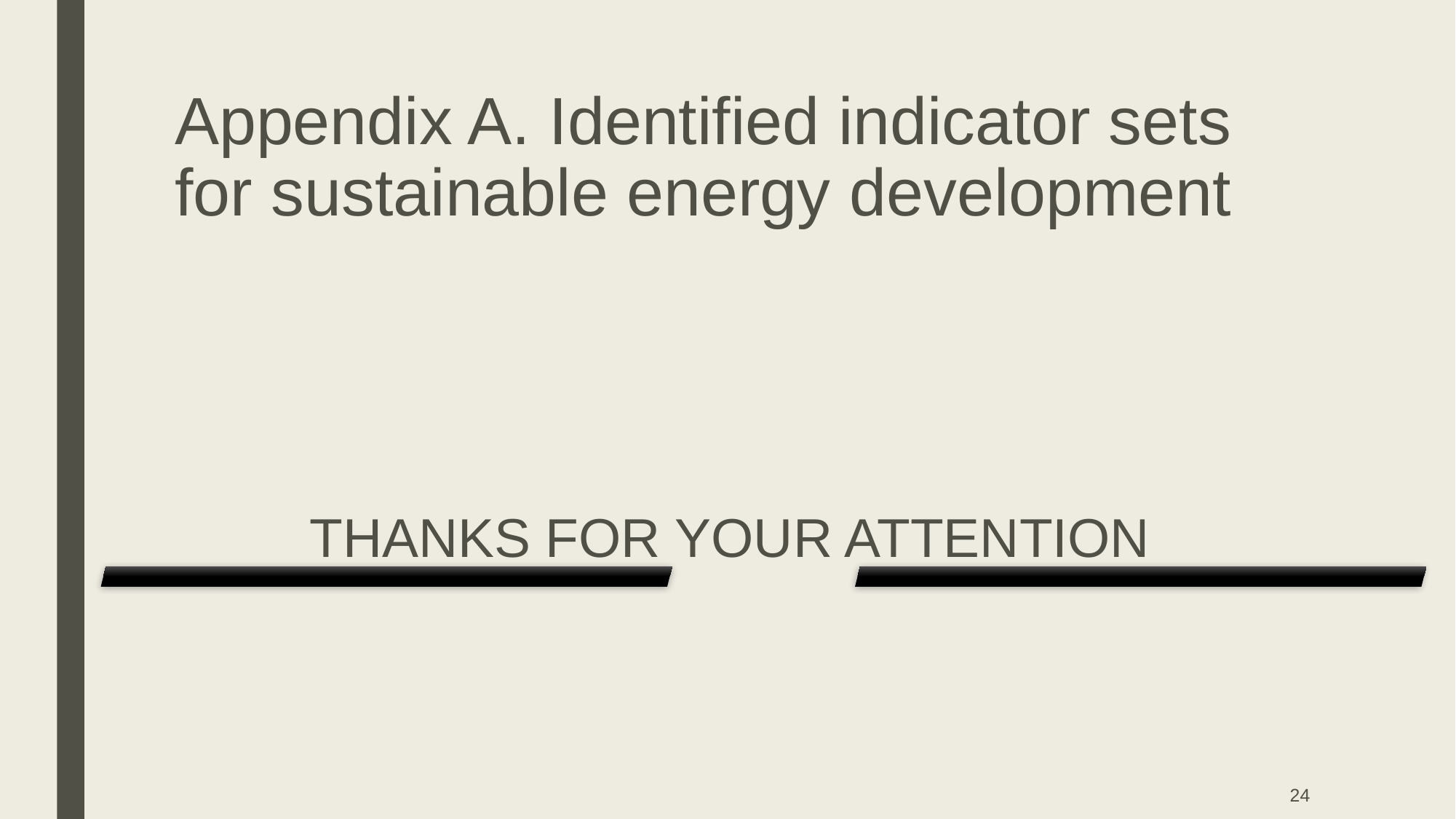

# Appendix A. Identified indicator sets for sustainable energy development

THANKS FOR YOUR ATTENTION

24